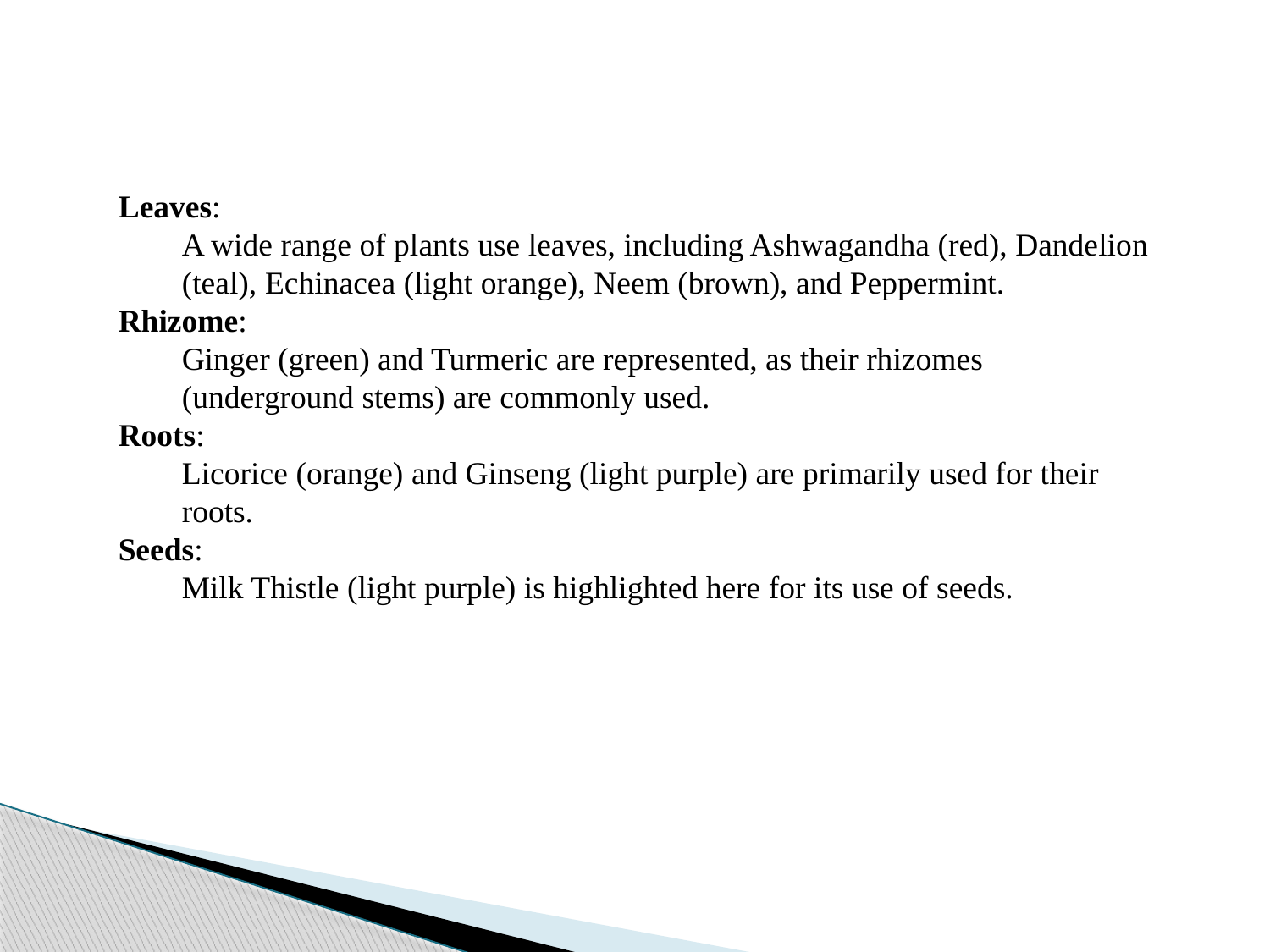

Leaves:
A wide range of plants use leaves, including Ashwagandha (red), Dandelion (teal), Echinacea (light orange), Neem (brown), and Peppermint.
Rhizome:
Ginger (green) and Turmeric are represented, as their rhizomes (underground stems) are commonly used.
Roots:
Licorice (orange) and Ginseng (light purple) are primarily used for their roots.
Seeds:
Milk Thistle (light purple) is highlighted here for its use of seeds.